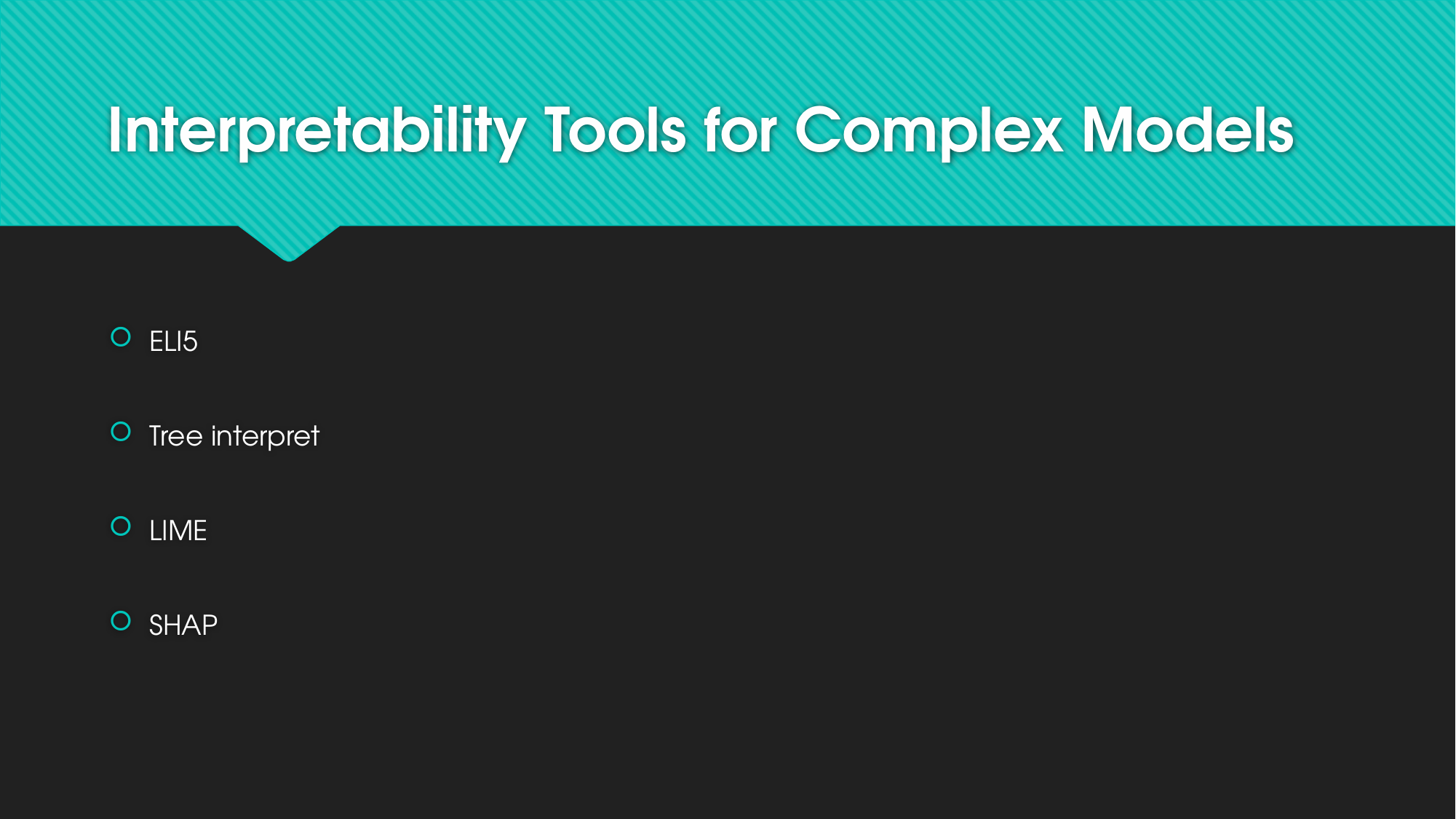

# Interpretability Tools for Complex Models
ELI5

Tree interpret

LIME

SHAP